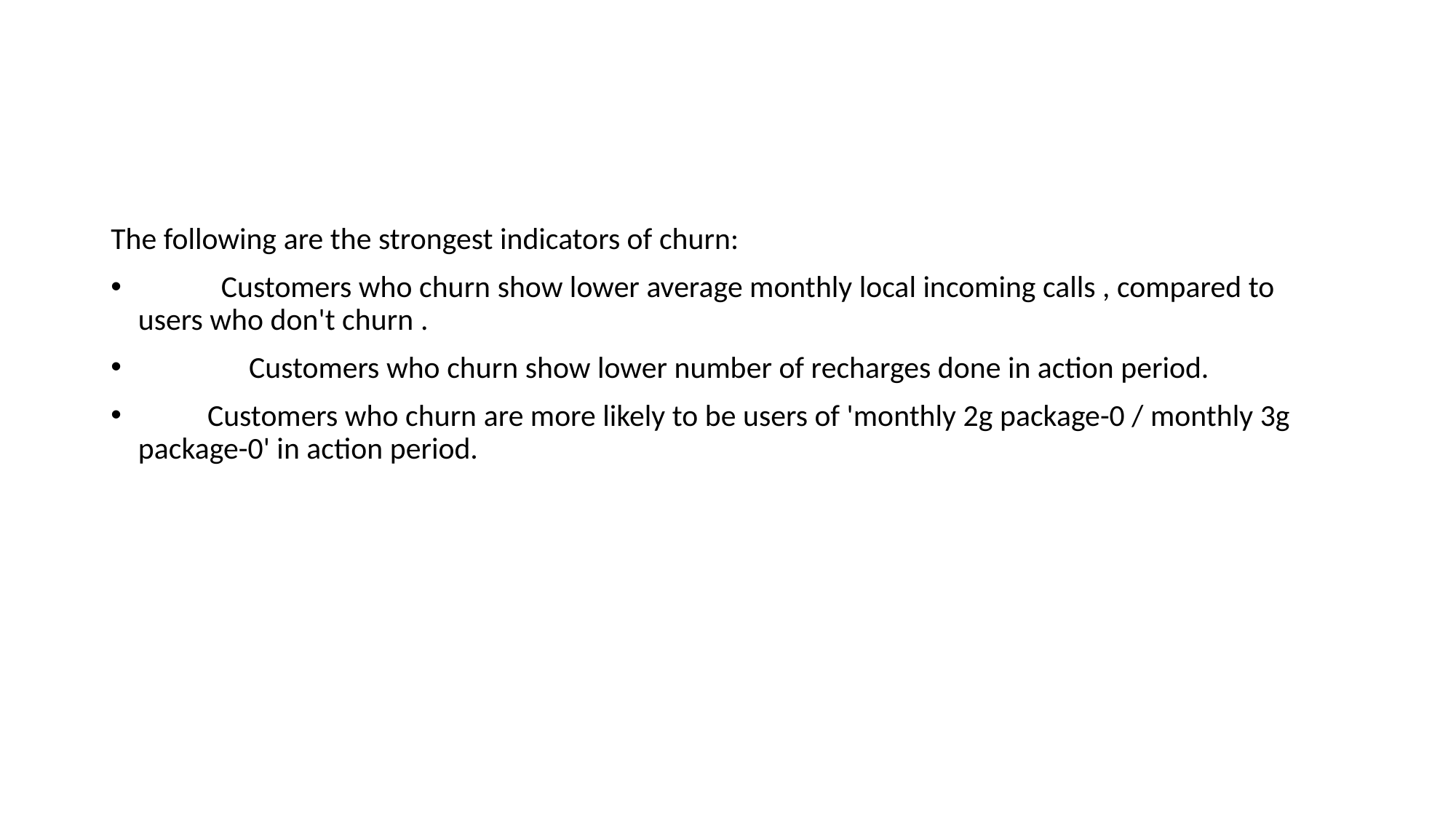

The following are the strongest indicators of churn:
            Customers who churn show lower average monthly local incoming calls , compared to users who don't churn .
                Customers who churn show lower number of recharges done in action period.
          Customers who churn are more likely to be users of 'monthly 2g package-0 / monthly 3g package-0' in action period.